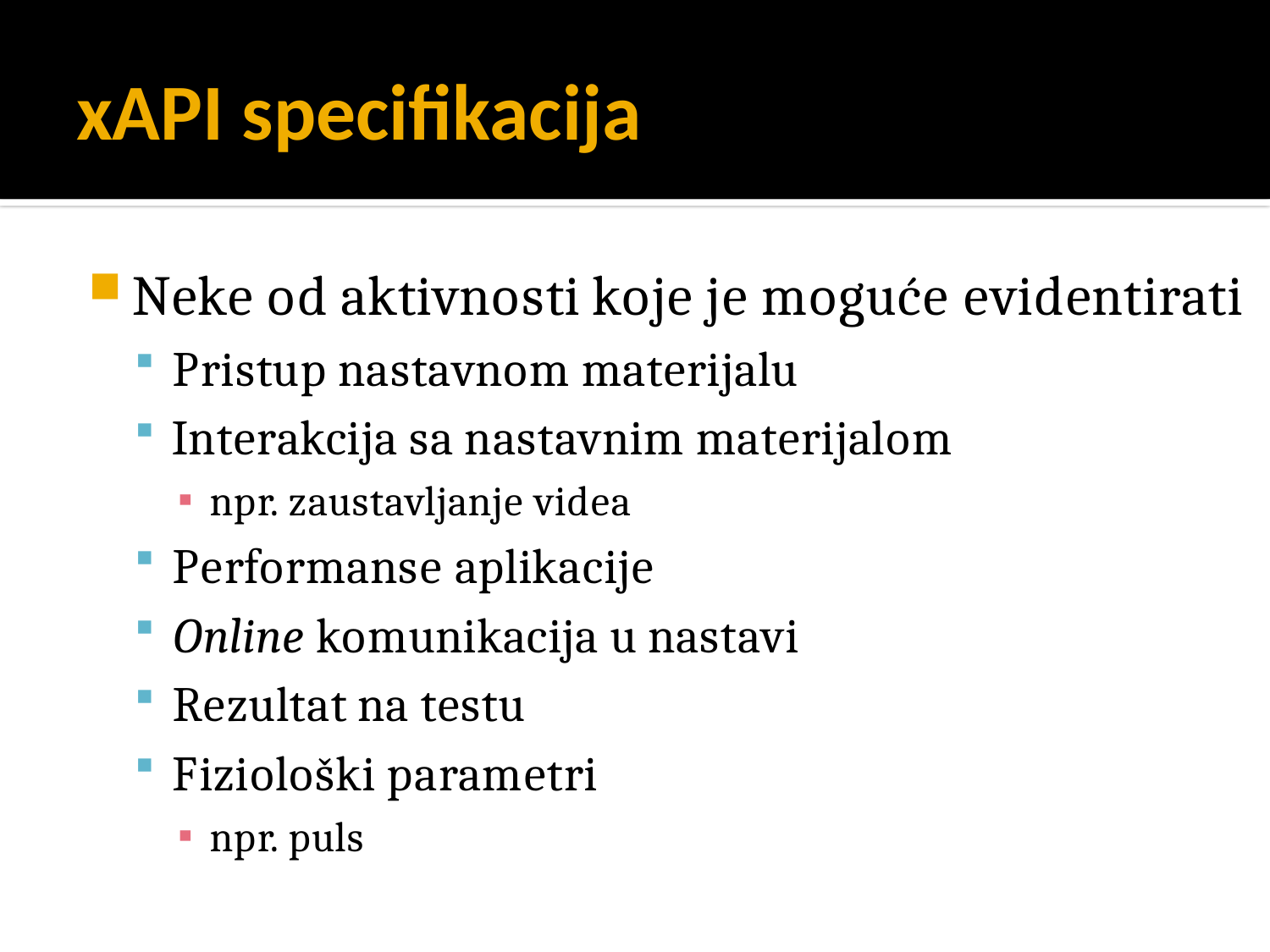

# xAPI specifikacija
Neke od aktivnosti koje je moguće evidentirati
Pristup nastavnom materijalu
Interakcija sa nastavnim materijalom
npr. zaustavljanje videa
Performanse aplikacije
Online komunikacija u nastavi
Rezultat na testu
Fiziološki parametri
npr. puls